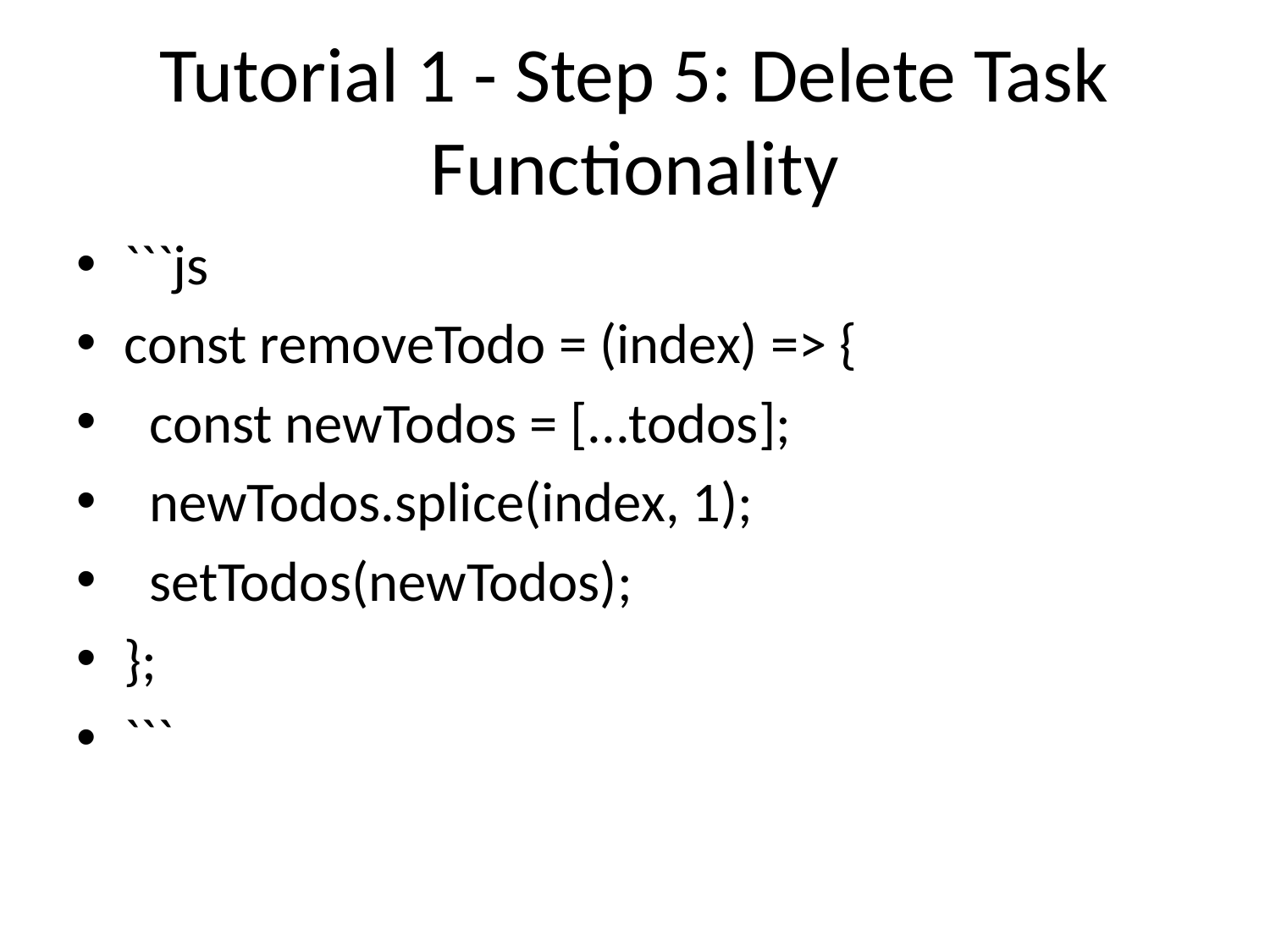

# Tutorial 1 - Step 5: Delete Task Functionality
```js
const removeTodo = (index) => {
  const newTodos = [...todos];
  newTodos.splice(index, 1);
  setTodos(newTodos);
};
```